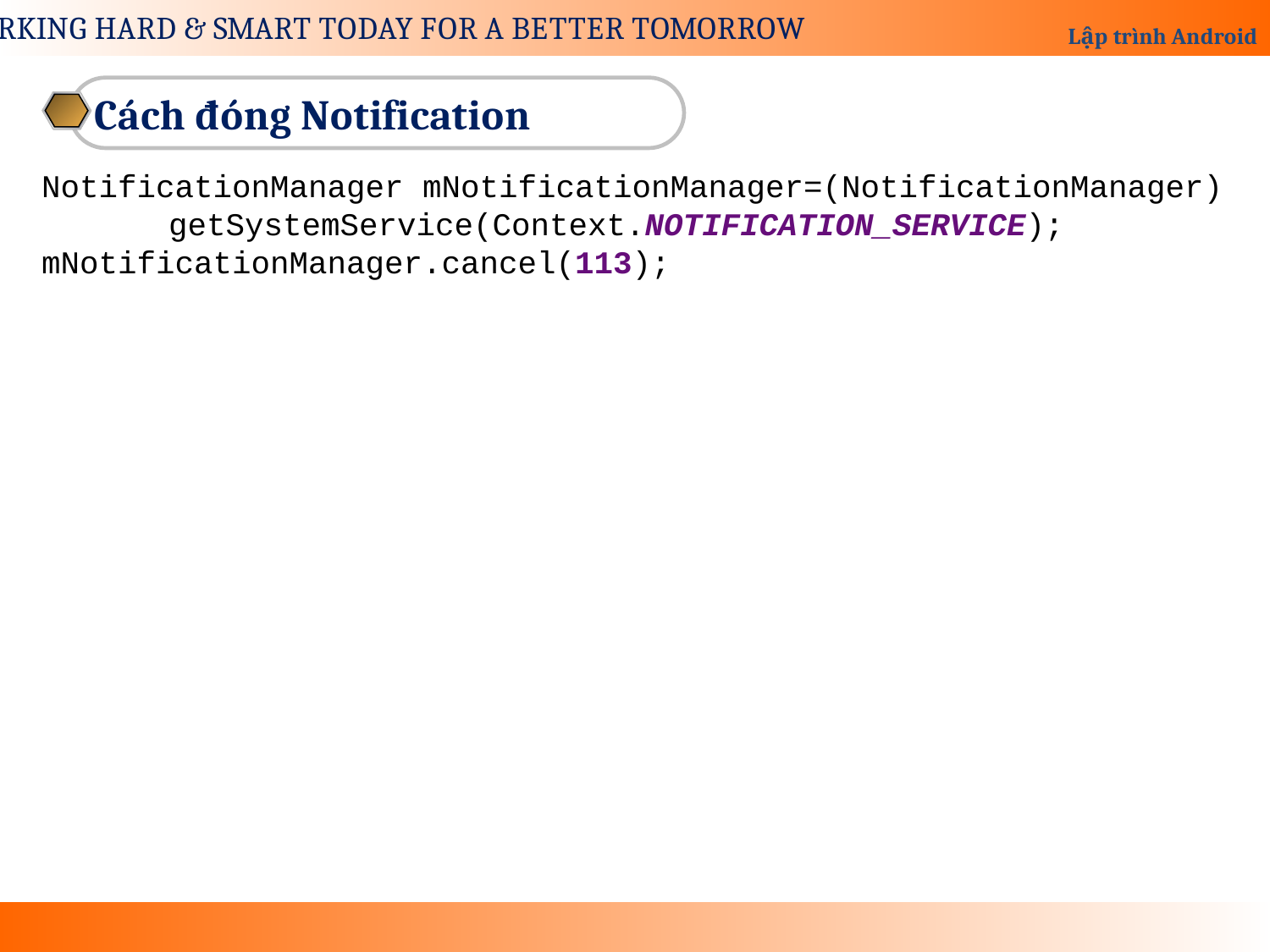

Cách đóng Notification

NotificationManager mNotificationManager=(NotificationManager)
	getSystemService(Context.NOTIFICATION_SERVICE);
mNotificationManager.cancel(113);